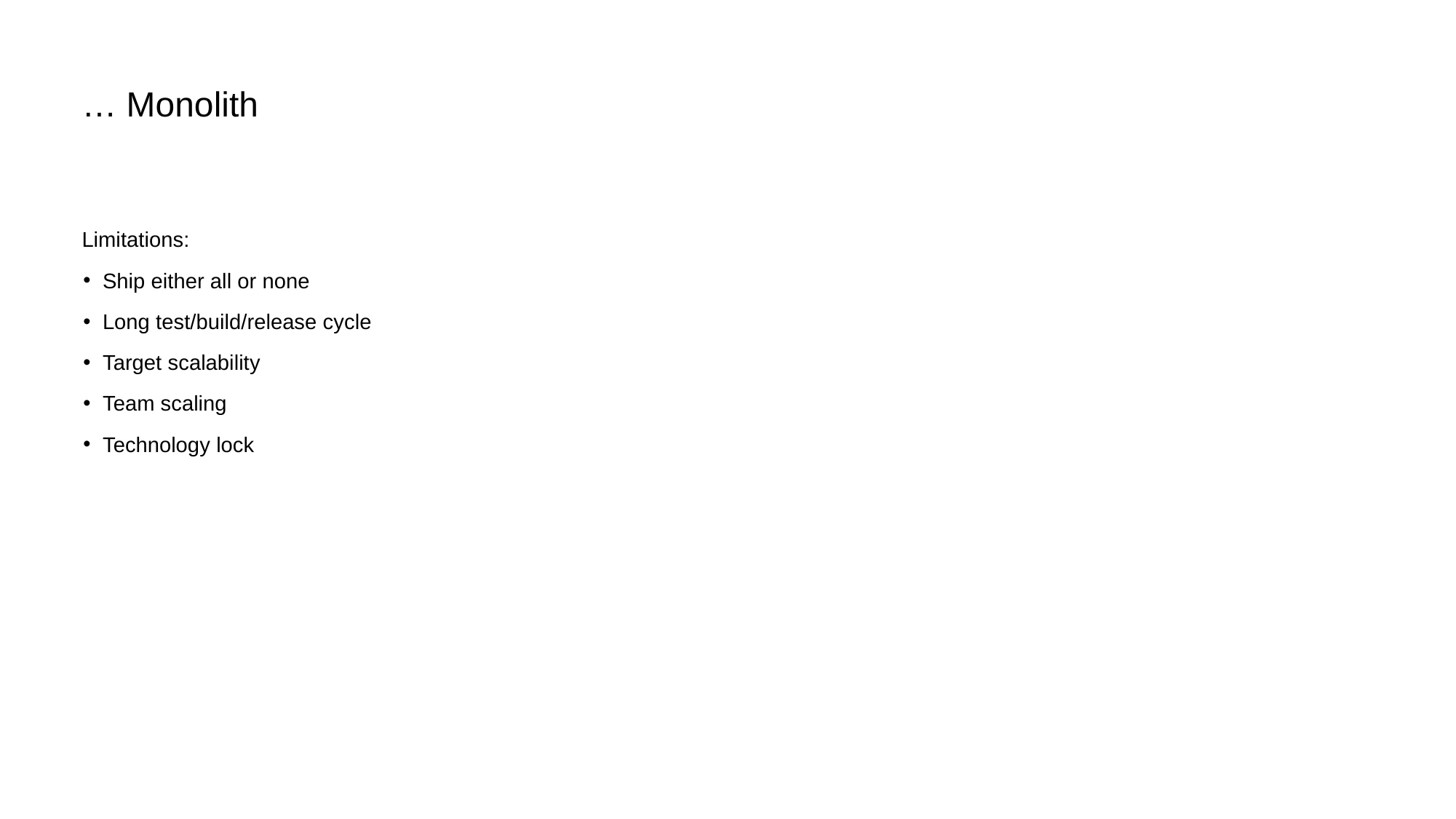

# … Monolith
Limitations:
Ship either all or none
Long test/build/release cycle
Target scalability
Team scaling
Technology lock